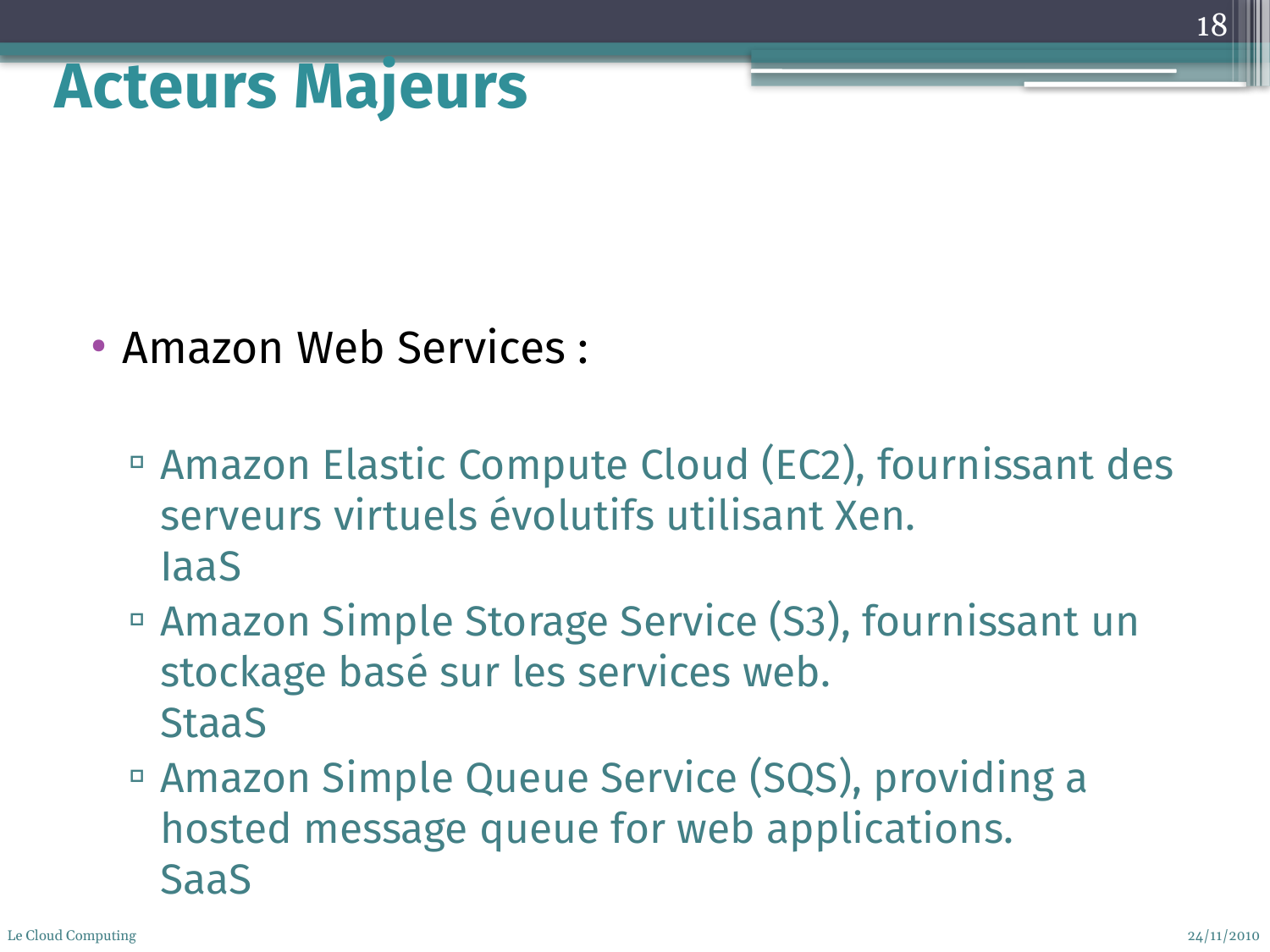

18
Acteurs Majeurs
Amazon Web Services :

Amazon Elastic Compute Cloud (EC2), fournissant des serveurs virtuels évolutifs utilisant Xen.
IaaS
Amazon Simple Storage Service (S3), fournissant un stockage basé sur les services web.
StaaS
Amazon Simple Queue Service (SQS), providing a hosted message queue for web applications.
SaaS

Le Cloud Computing
24/11/2010